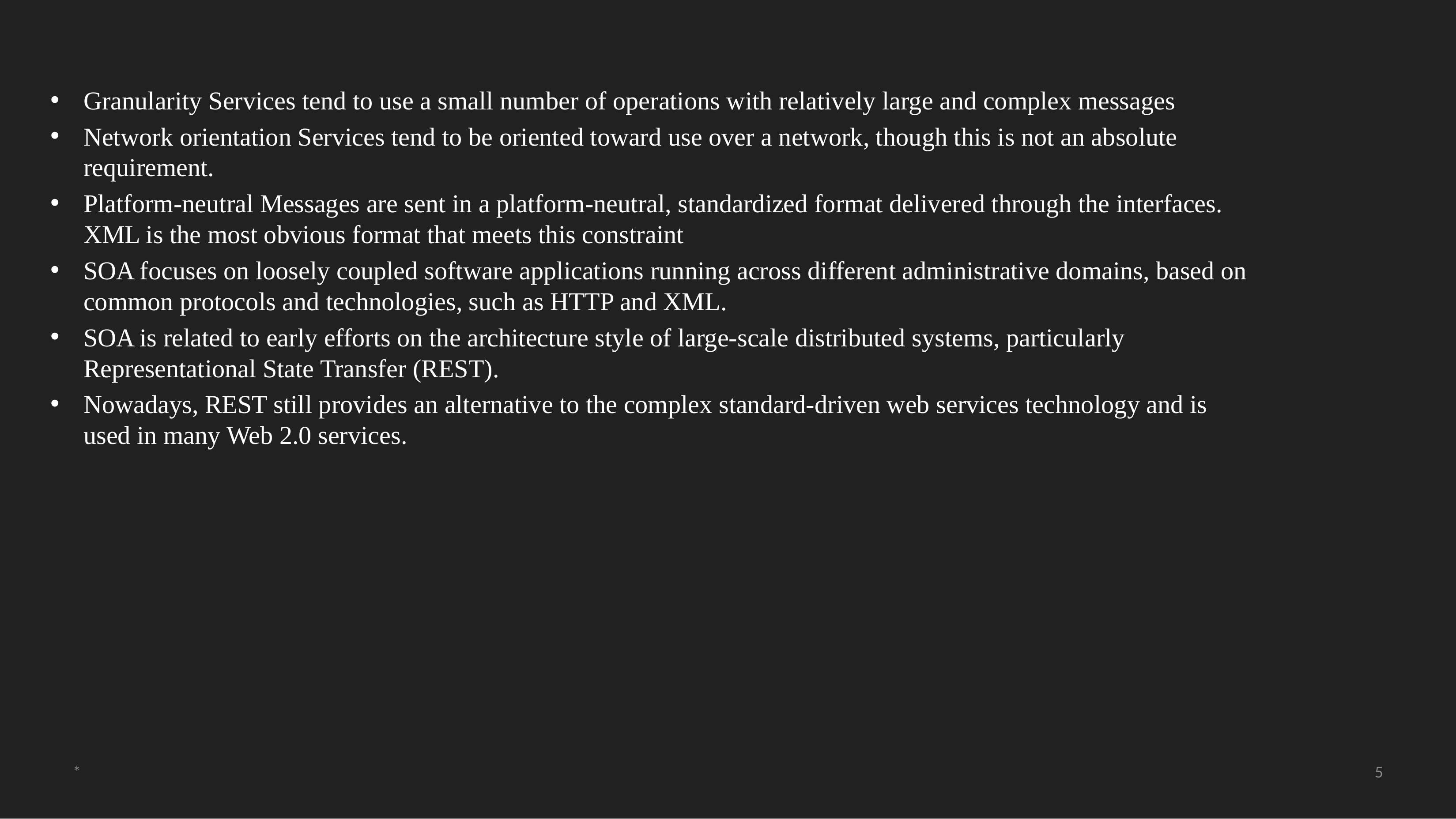

#
Granularity Services tend to use a small number of operations with relatively large and complex messages
Network orientation Services tend to be oriented toward use over a network, though this is not an absolute requirement.
Platform-neutral Messages are sent in a platform-neutral, standardized format delivered through the interfaces. XML is the most obvious format that meets this constraint
SOA focuses on loosely coupled software applications running across different administrative domains, based on common protocols and technologies, such as HTTP and XML.
SOA is related to early efforts on the architecture style of large-scale distributed systems, particularly Representational State Transfer (REST).
Nowadays, REST still provides an alternative to the complex standard-driven web services technology and is used in many Web 2.0 services.

*
5